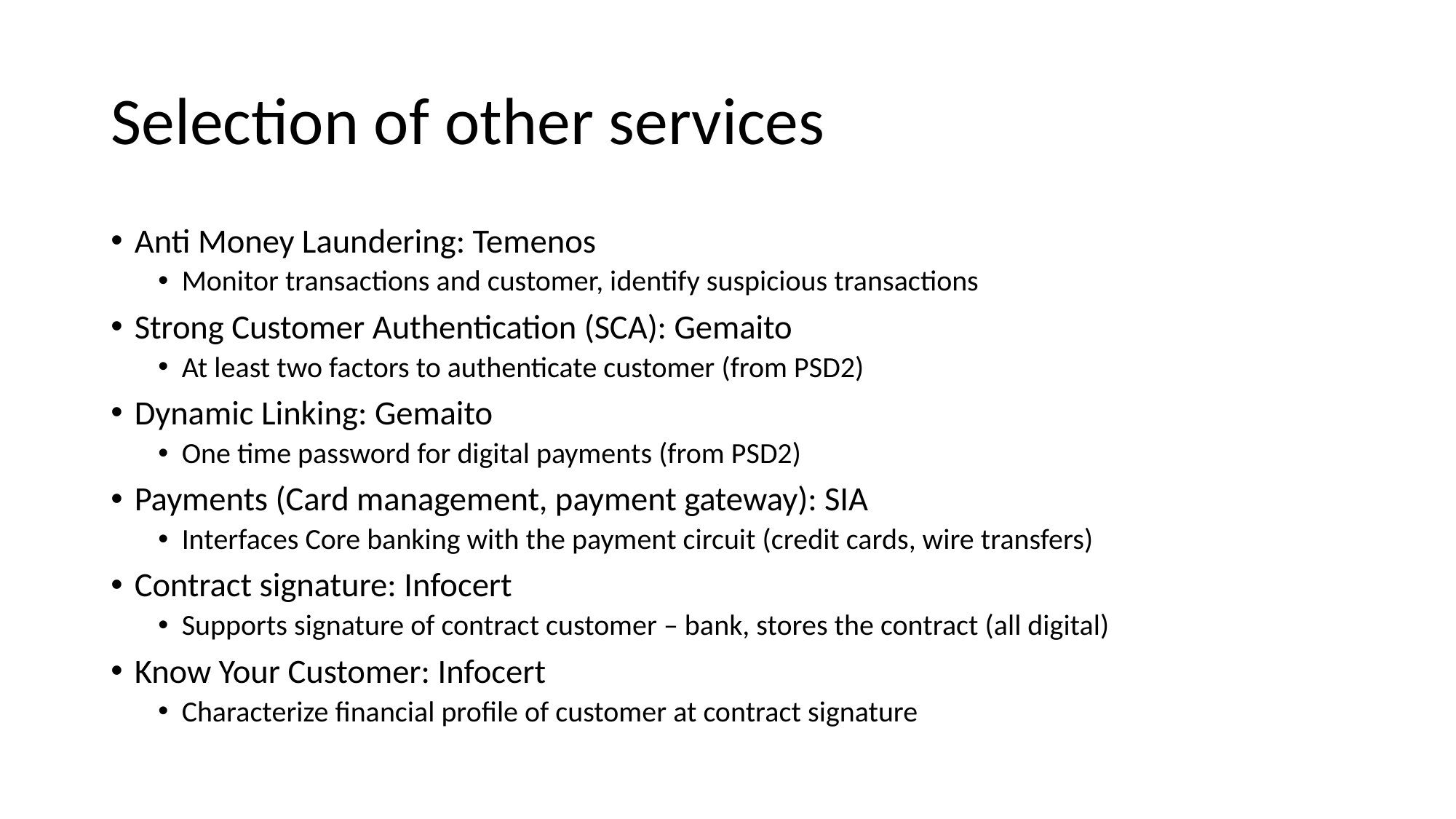

# Selection of other services
Anti Money Laundering: Temenos
Monitor transactions and customer, identify suspicious transactions
Strong Customer Authentication (SCA): Gemaito
At least two factors to authenticate customer (from PSD2)
Dynamic Linking: Gemaito
One time password for digital payments (from PSD2)
Payments (Card management, payment gateway): SIA
Interfaces Core banking with the payment circuit (credit cards, wire transfers)
Contract signature: Infocert
Supports signature of contract customer – bank, stores the contract (all digital)
Know Your Customer: Infocert
Characterize financial profile of customer at contract signature